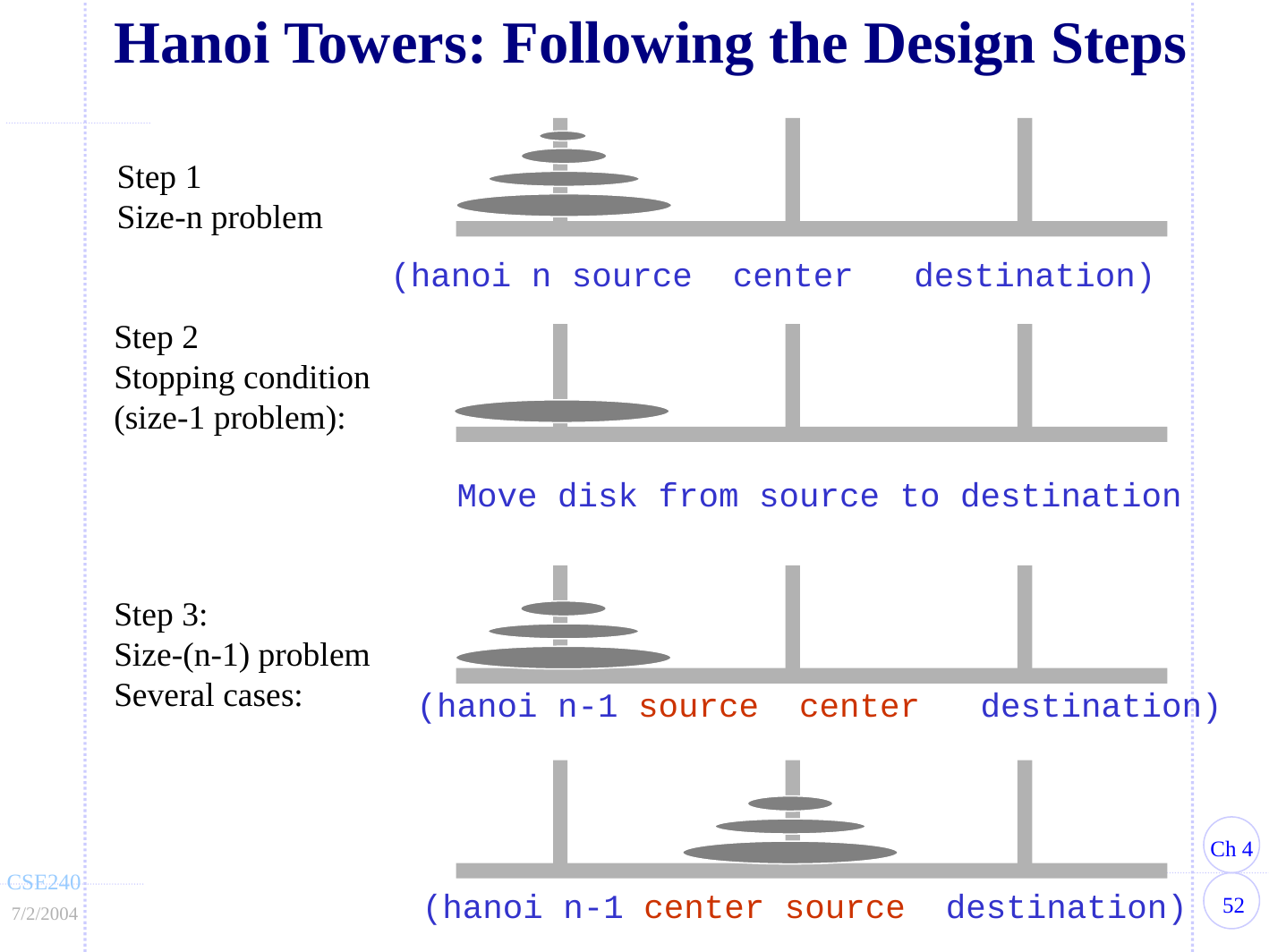

Hanoi Towers: Following the Design Steps

Step 1
Size-n problem

(hanoi n source  center   destination)
Step 2
Stopping condition
(size-1 problem):

Move disk from source to destination

Step 3:
Size-(n-1) problem

Several cases:

(hanoi n-1 source  center   destination)

(hanoi n-1 center source  destination)